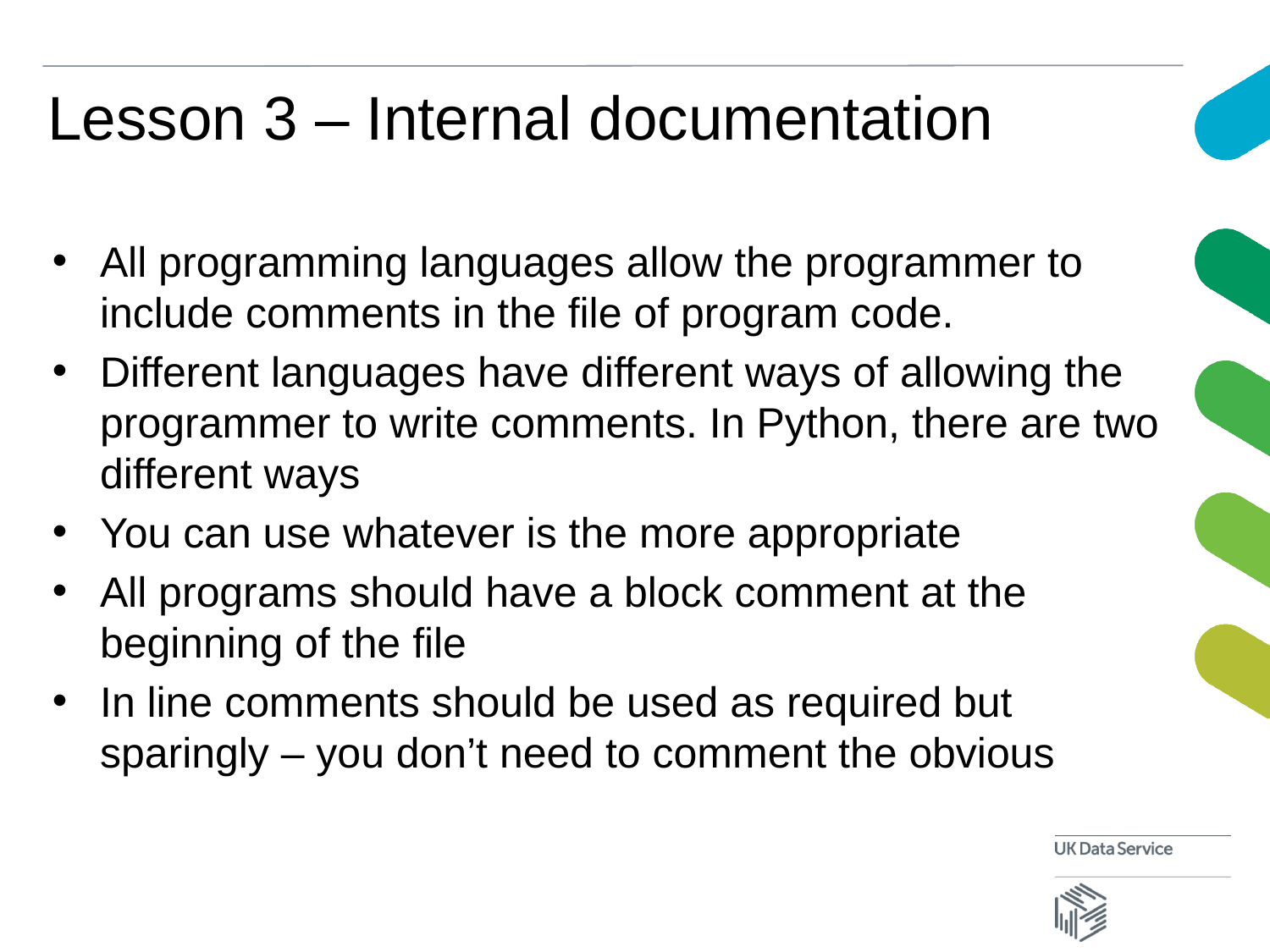

# Lesson 3 – Internal documentation
All programming languages allow the programmer to include comments in the file of program code.
Different languages have different ways of allowing the programmer to write comments. In Python, there are two different ways
You can use whatever is the more appropriate
All programs should have a block comment at the beginning of the file
In line comments should be used as required but sparingly – you don’t need to comment the obvious